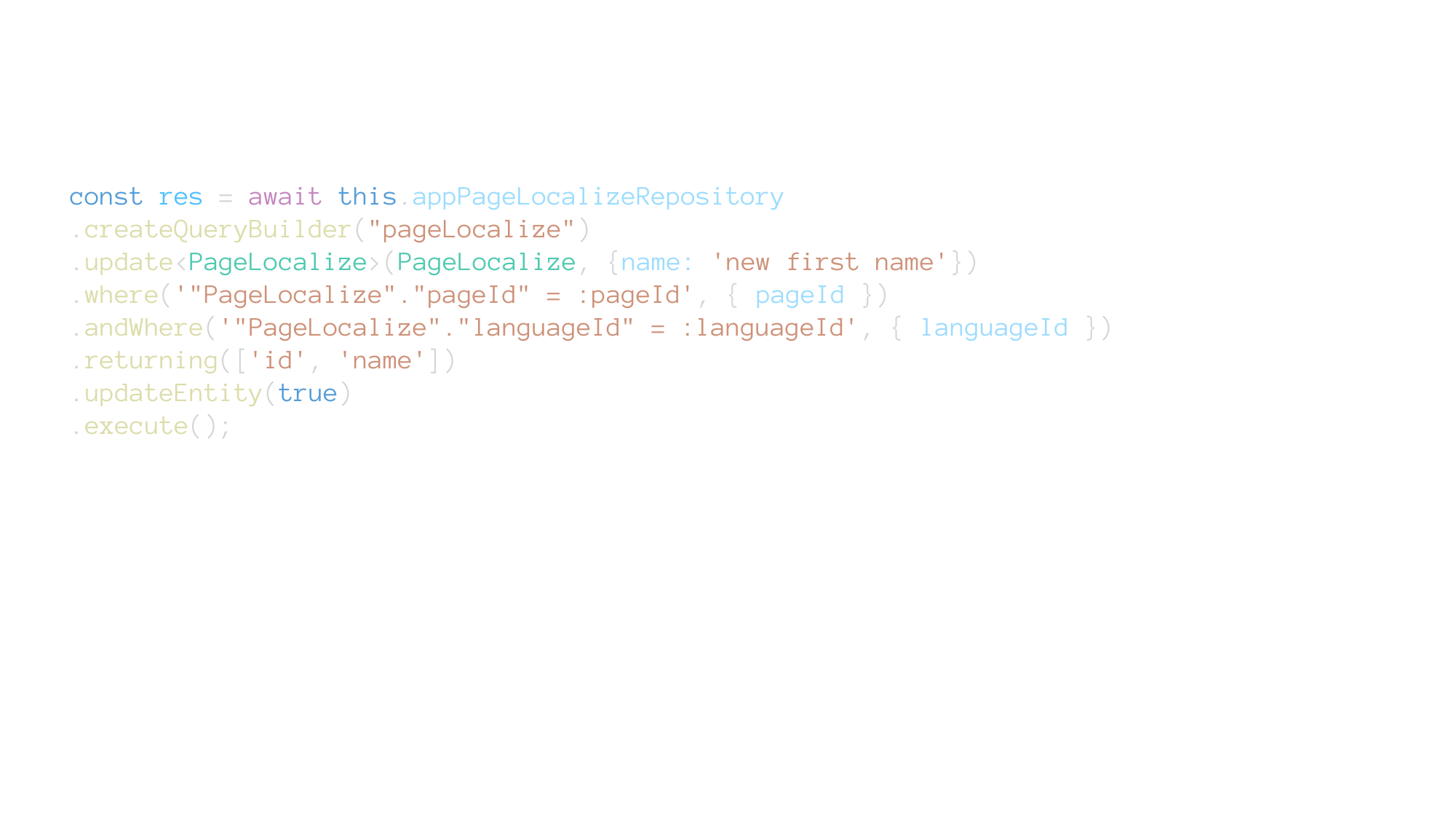

const res = await this.appPageLocalizeRepository
    .createQueryBuilder("pageLocalize")
    .update<PageLocalize>(PageLocalize, {name: 'new first name'})
    .where('"PageLocalize"."pageId" = :pageId', { pageId })
    .andWhere('"PageLocalize"."languageId" = :languageId', { languageId })
    .returning(['id', 'name'])
    .updateEntity(true)
    .execute();